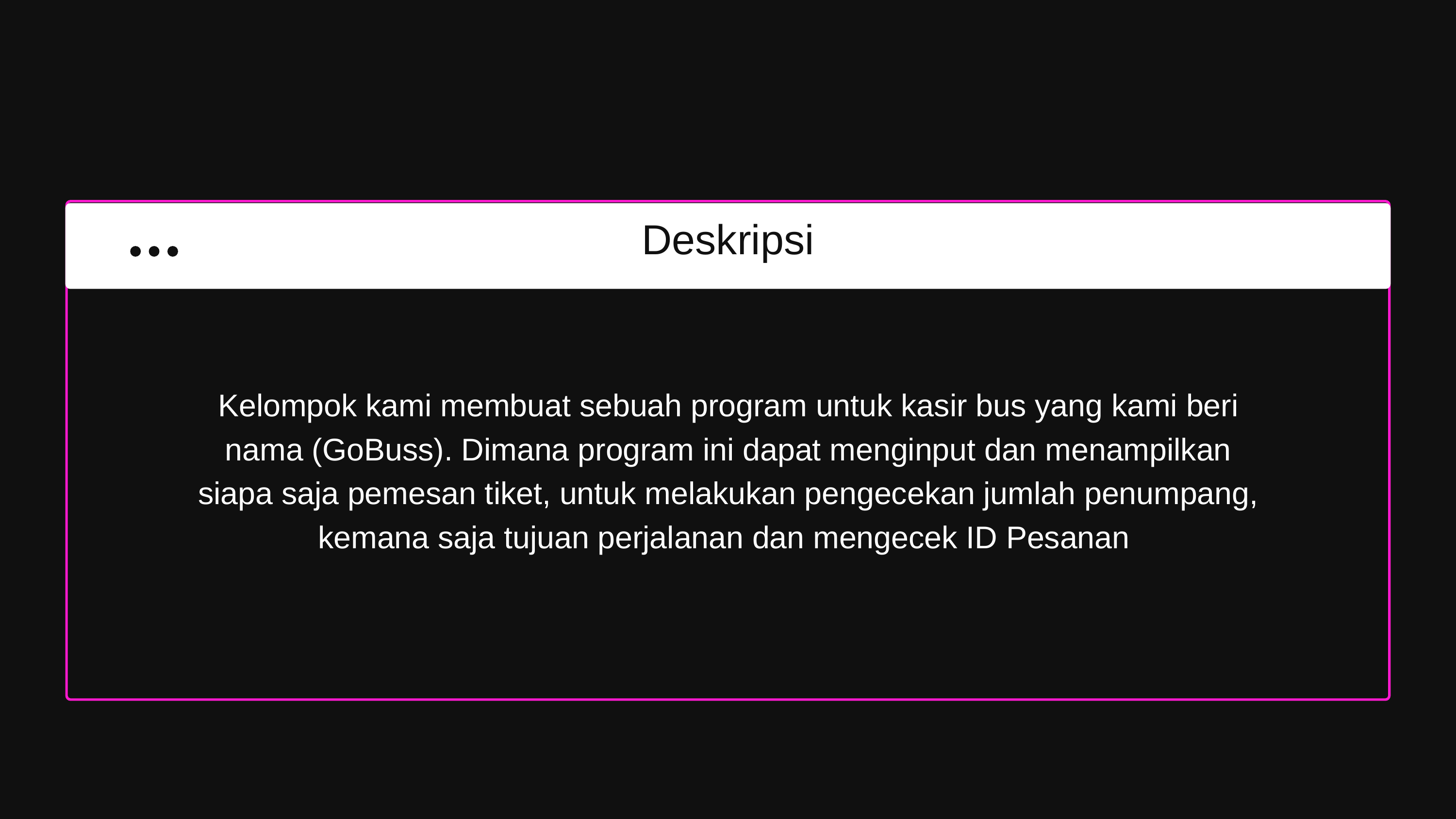

Deskripsi

Kelompok kami membuat sebuah program untuk kasir bus yang kami beri nama (GoBuss). Dimana program ini dapat menginput dan menampilkan siapa saja pemesan tiket, untuk melakukan pengecekan jumlah penumpang, kemana saja tujuan perjalanan dan mengecek ID Pesanan